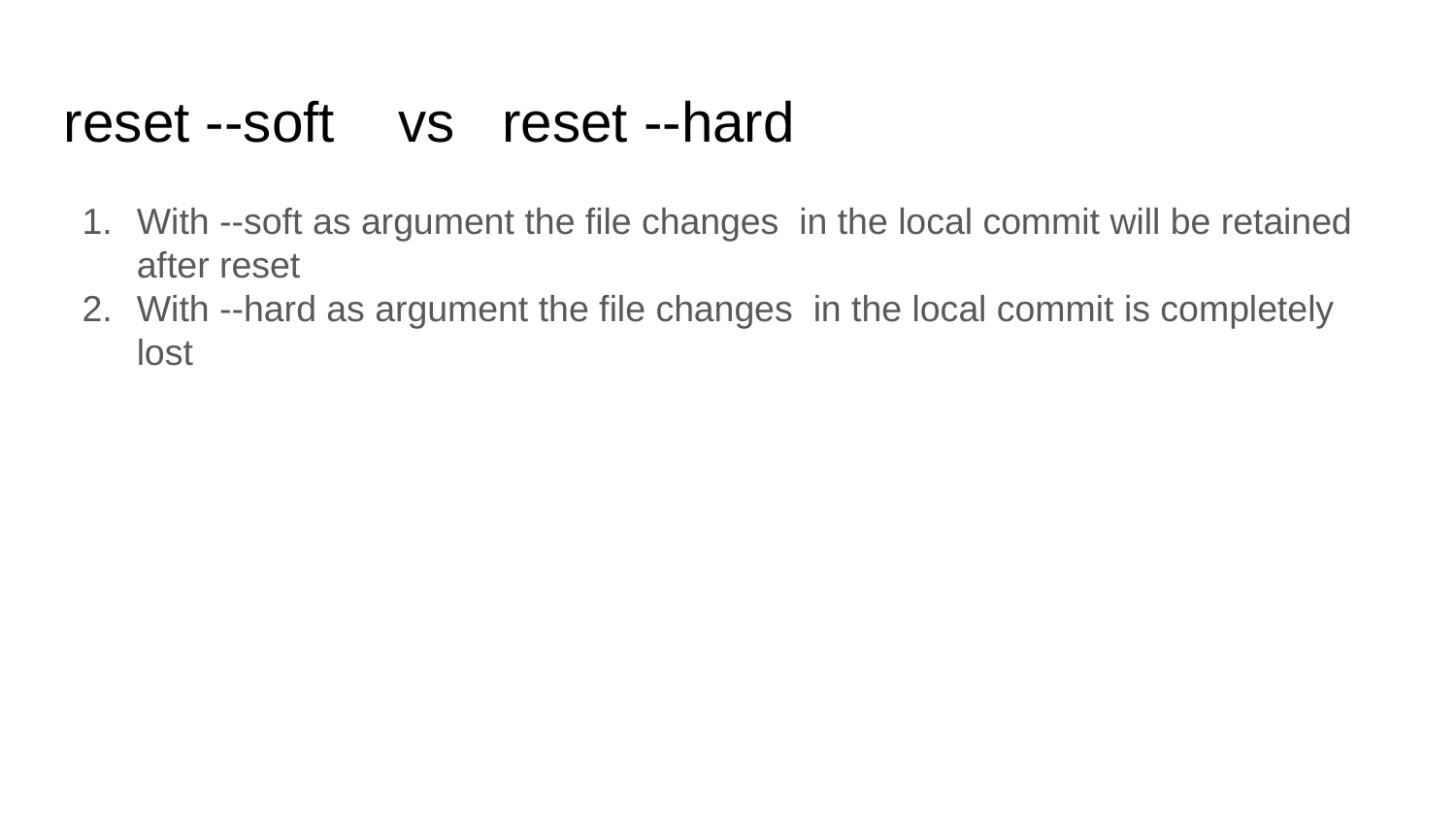

reset --soft    vs   reset --hard
With --soft as argument the file changes  in the local commit will be retained after reset
With --hard as argument the file changes  in the local commit is completely lost